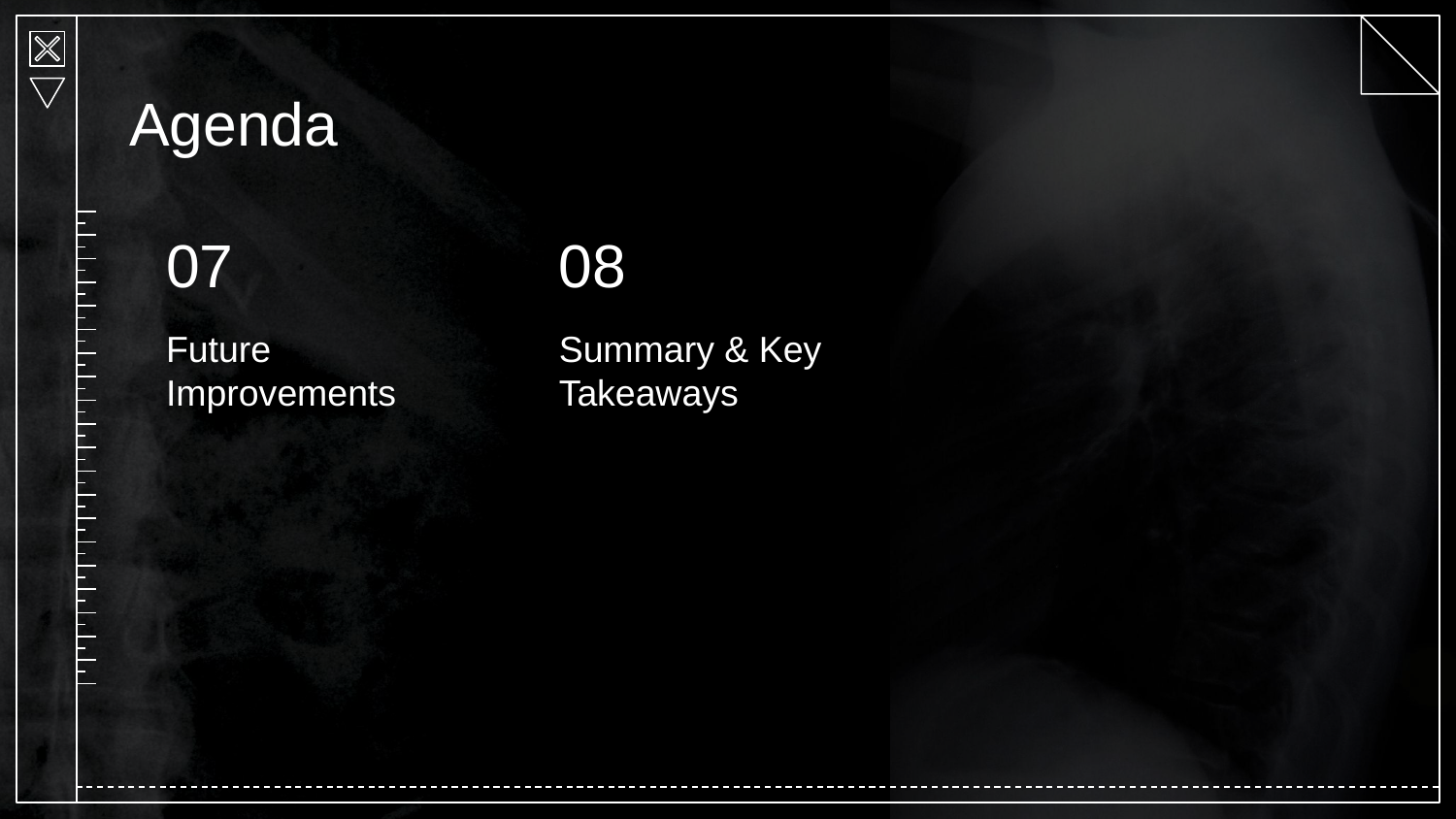

# Agenda
07
08
Future Improvements
Summary & Key Takeaways